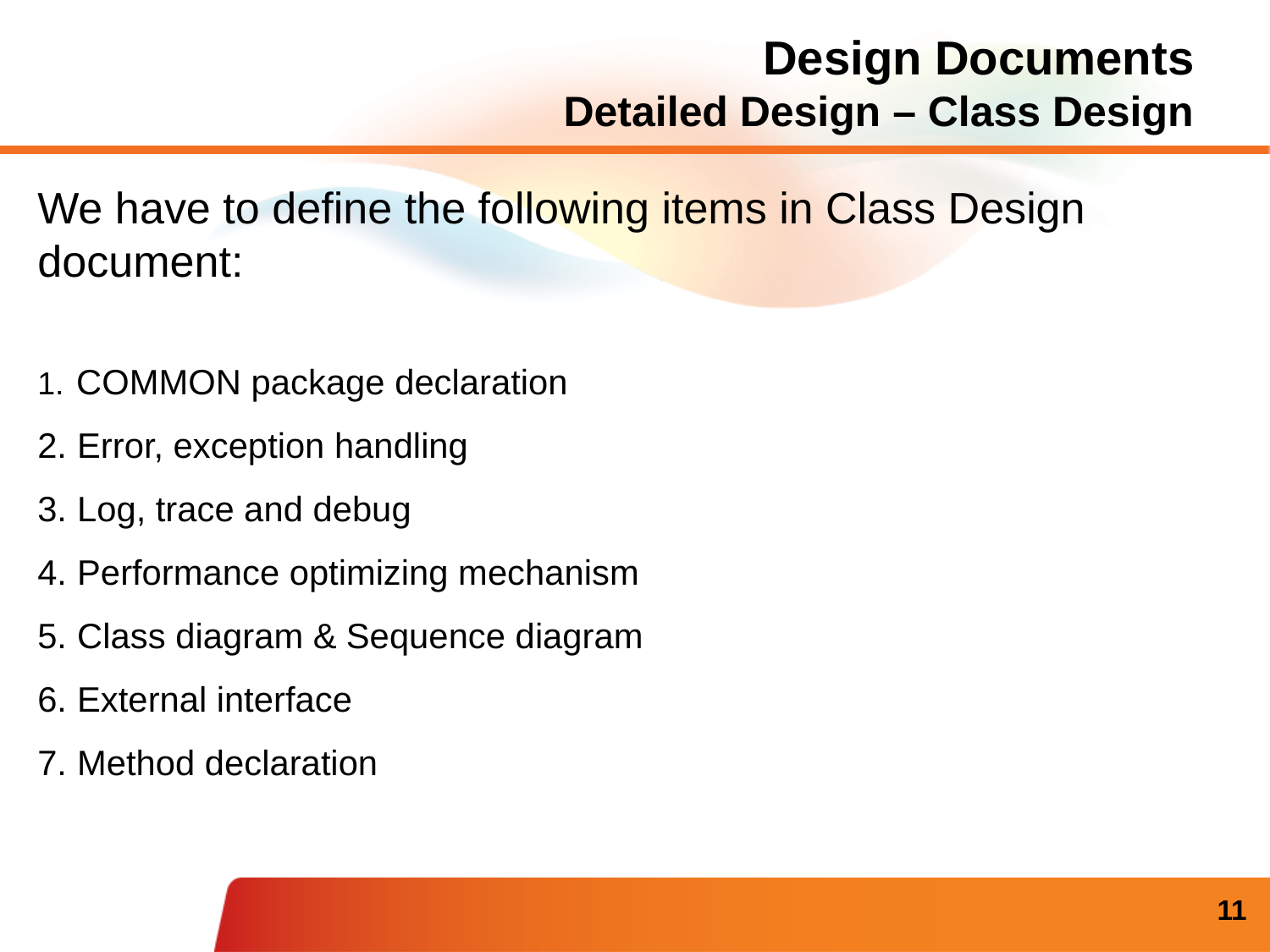

Design Documents
Detailed Design – Class Design
We have to define the following items in Class Design document:

 COMMON package declaration
 Error, exception handling
 Log, trace and debug
 Performance optimizing mechanism
 Class diagram & Sequence diagram
 External interface
 Method declaration